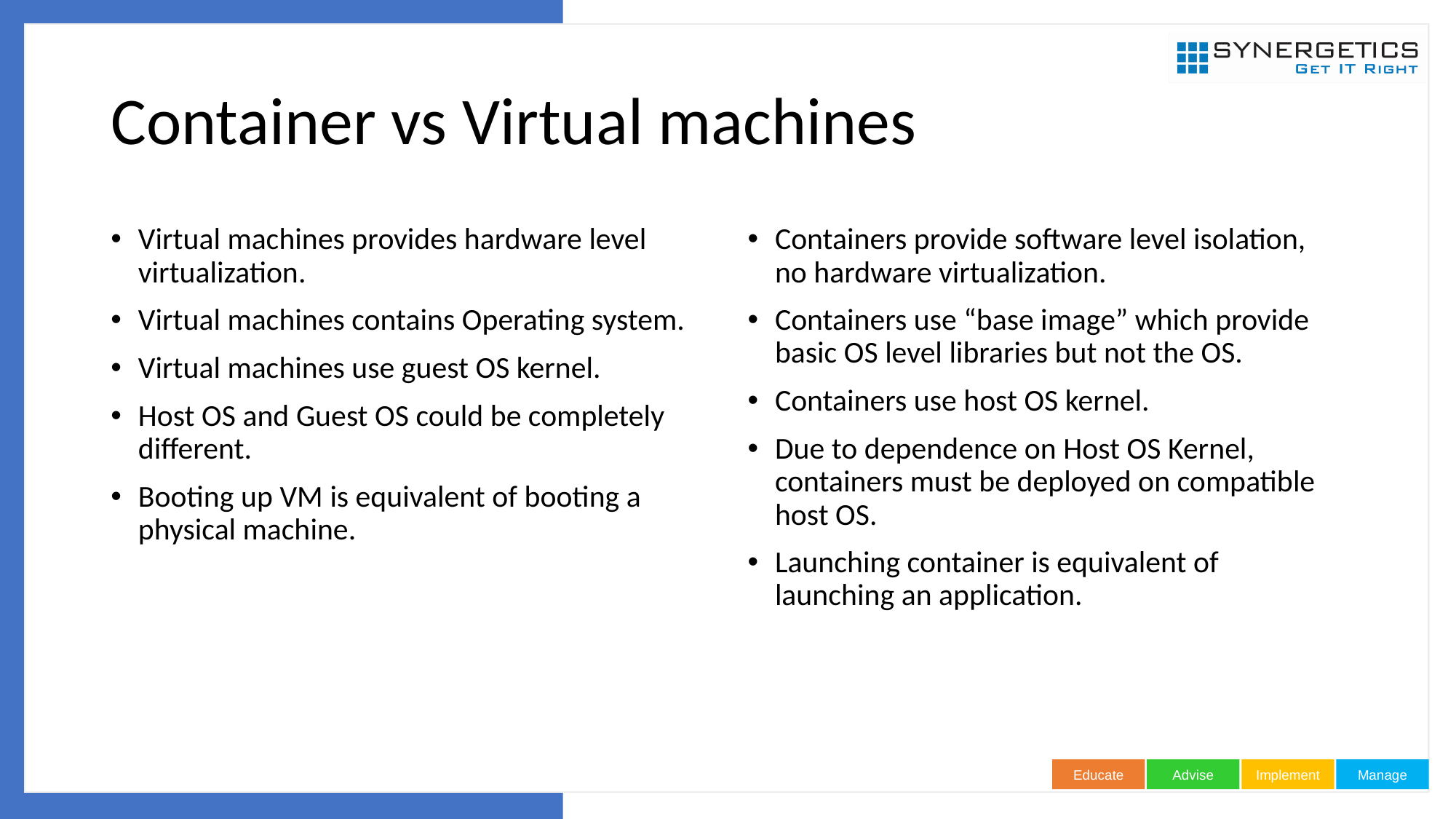

# Container vs Virtual machines
Virtual machines provides hardware level virtualization.
Virtual machines contains Operating system.
Virtual machines use guest OS kernel.
Host OS and Guest OS could be completely different.
Booting up VM is equivalent of booting a physical machine.
Containers provide software level isolation, no hardware virtualization.
Containers use “base image” which provide basic OS level libraries but not the OS.
Containers use host OS kernel.
Due to dependence on Host OS Kernel, containers must be deployed on compatible host OS.
Launching container is equivalent of launching an application.